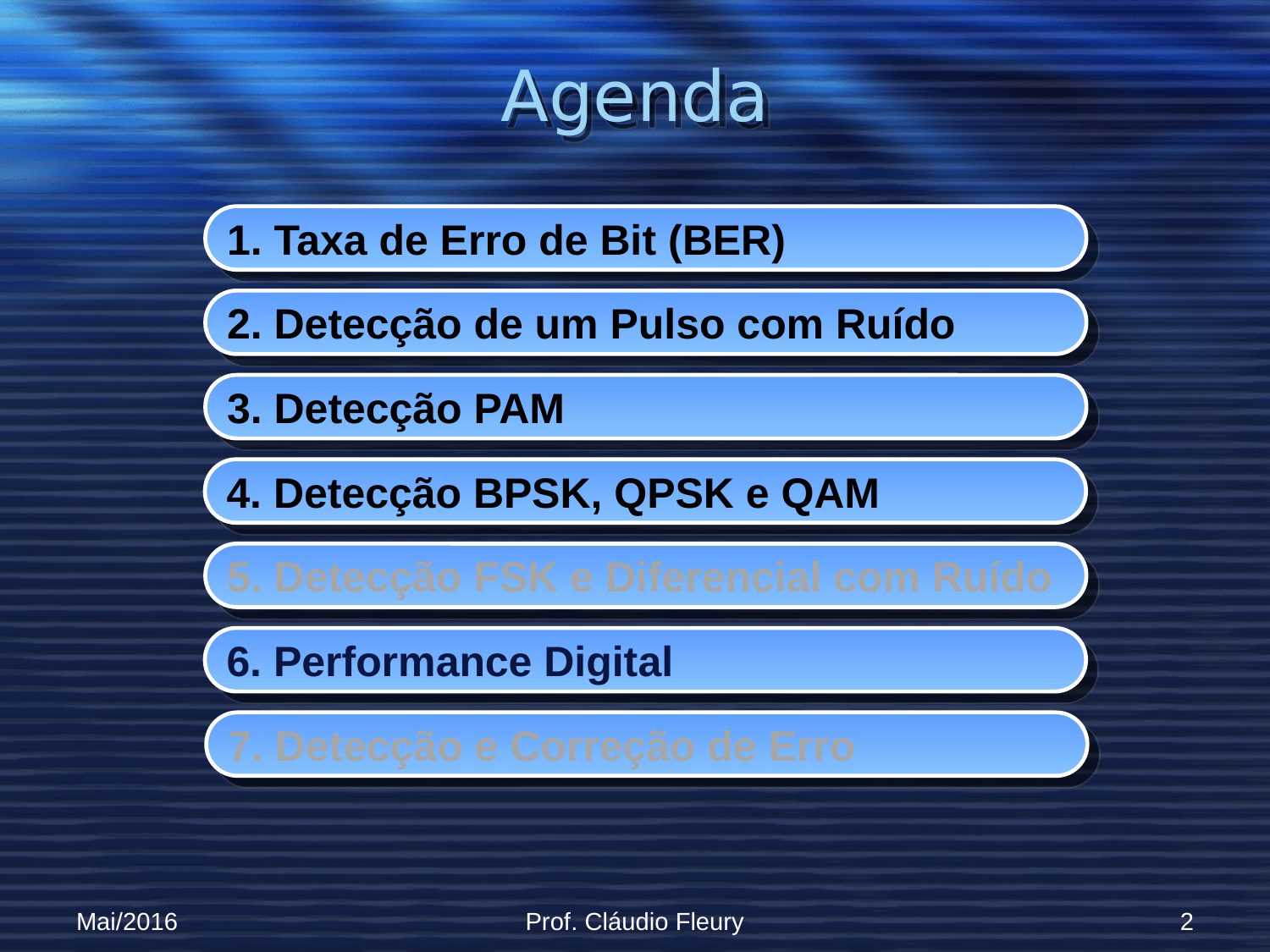

# Agenda
1. Taxa de Erro de Bit (BER)
2. Detecção de um Pulso com Ruído
3. Detecção PAM
4. Detecção BPSK, QPSK e QAM
5. Detecção FSK e Diferencial com Ruído
6. Performance Digital
7. Detecção e Correção de Erro
Mai/2016
Prof. Cláudio Fleury
2